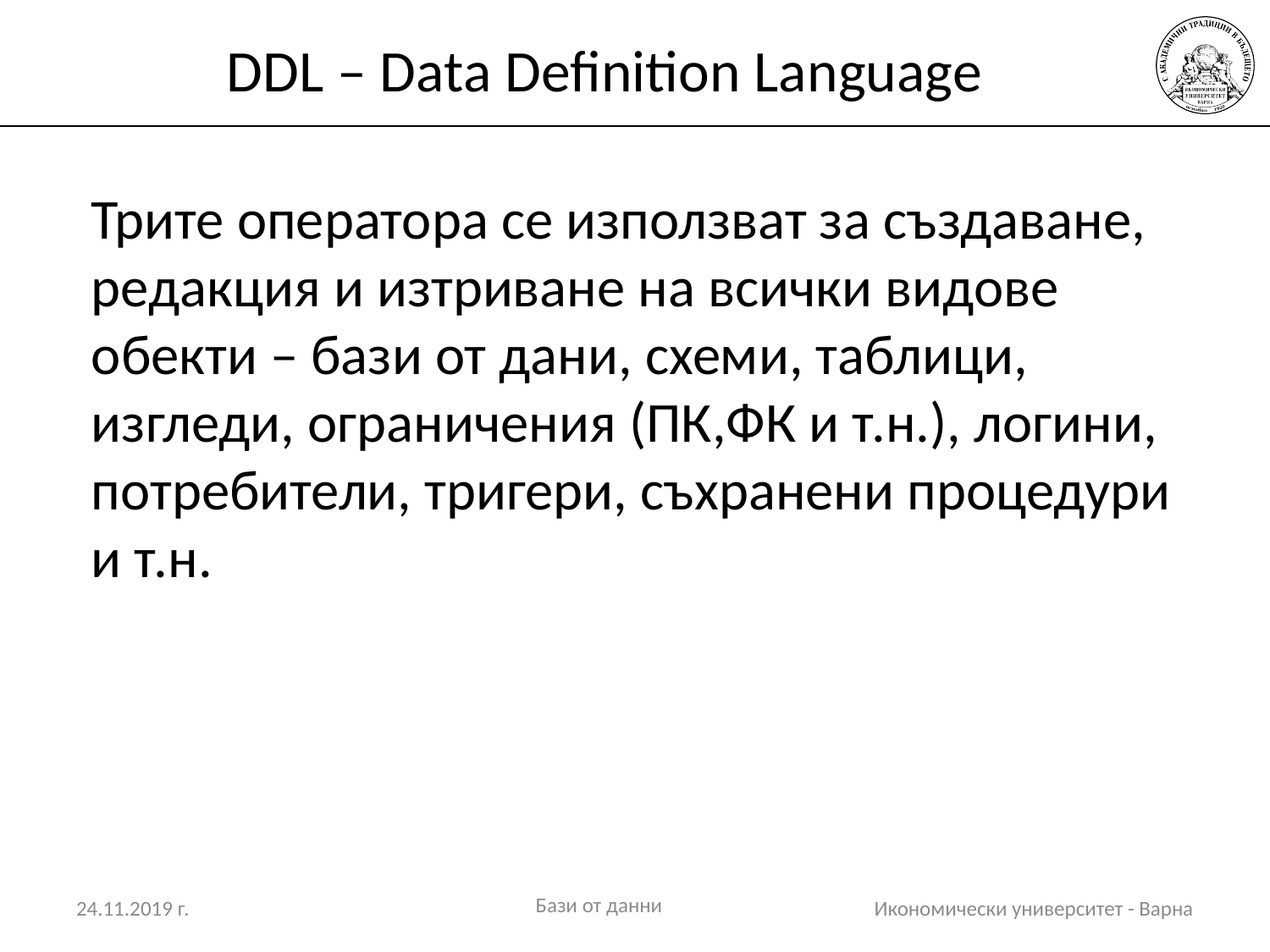

# DDL – Data Definition Language
Трите оператора се използват за създаване, редакция и изтриване на всички видове обекти – бази от дани, схеми, таблици, изгледи, ограничения (ПК,ФК и т.н.), логини, потребители, тригери, съхранени процедури и т.н.
Бази от данни
24.11.2019 г.
Икономически университет - Варна